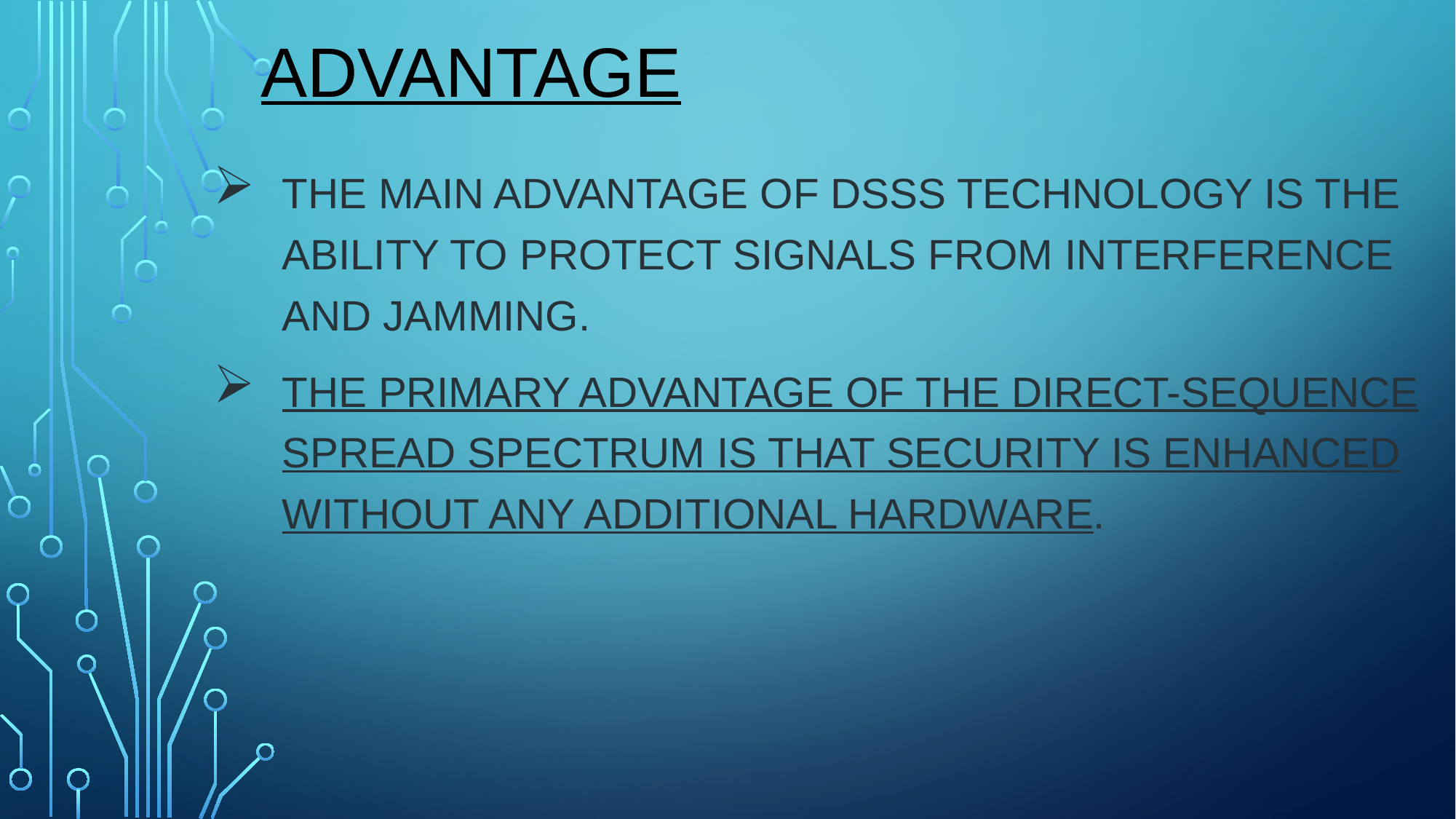

# advantage
The main advantage of DSSS technology is the ability to protect signals from interference and jamming.
The primary advantage of the direct-sequence spread spectrum is that security is enhanced without any additional hardware.